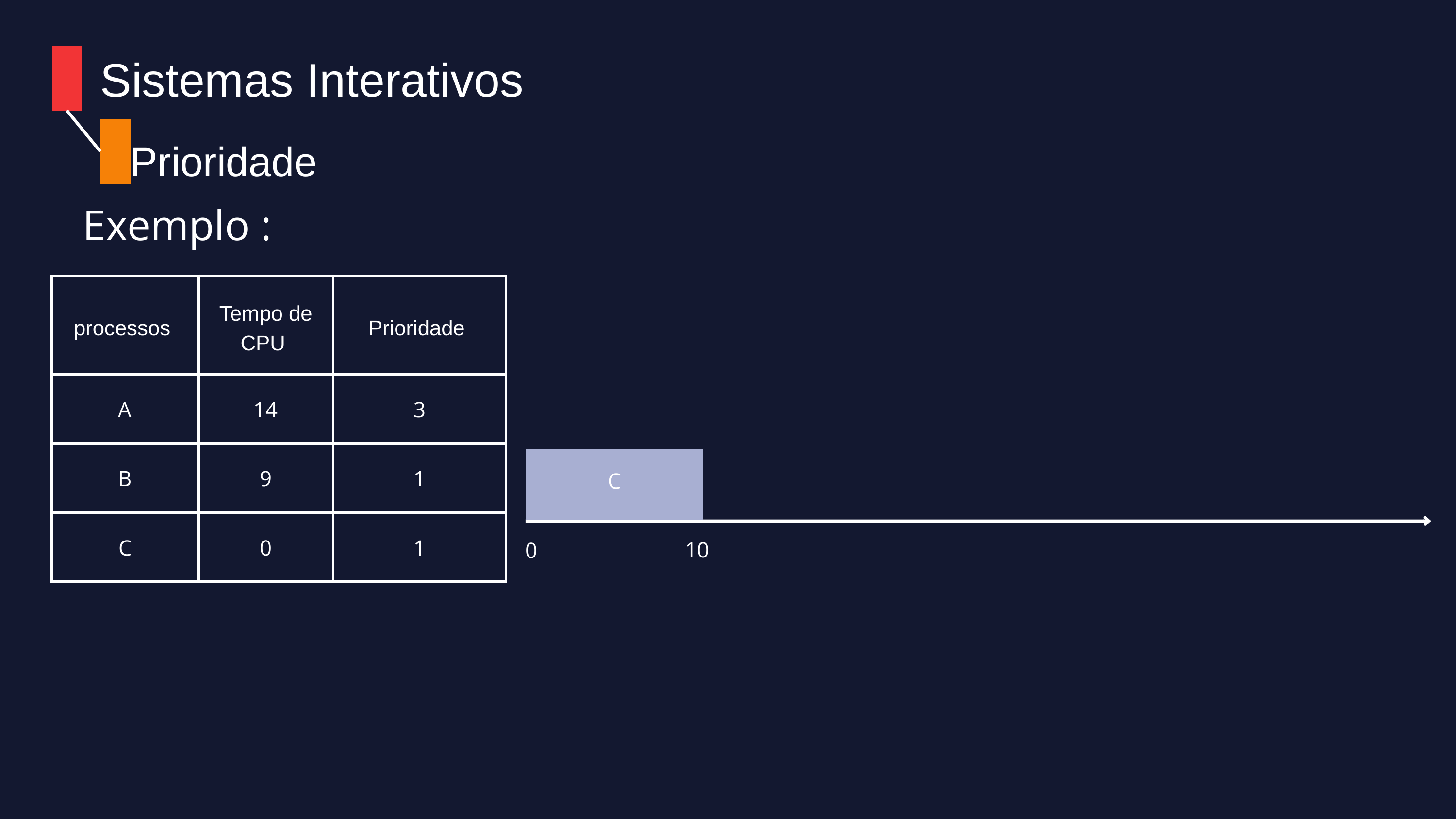

Sistemas Interativos

Prioridade
Exemplo :
| processos | Tempo de CPU | Prioridade |
| --- | --- | --- |
| A | 14 | 3 |
| B | 9 | 1 |
| C | 0 | 1 |

C

0
10